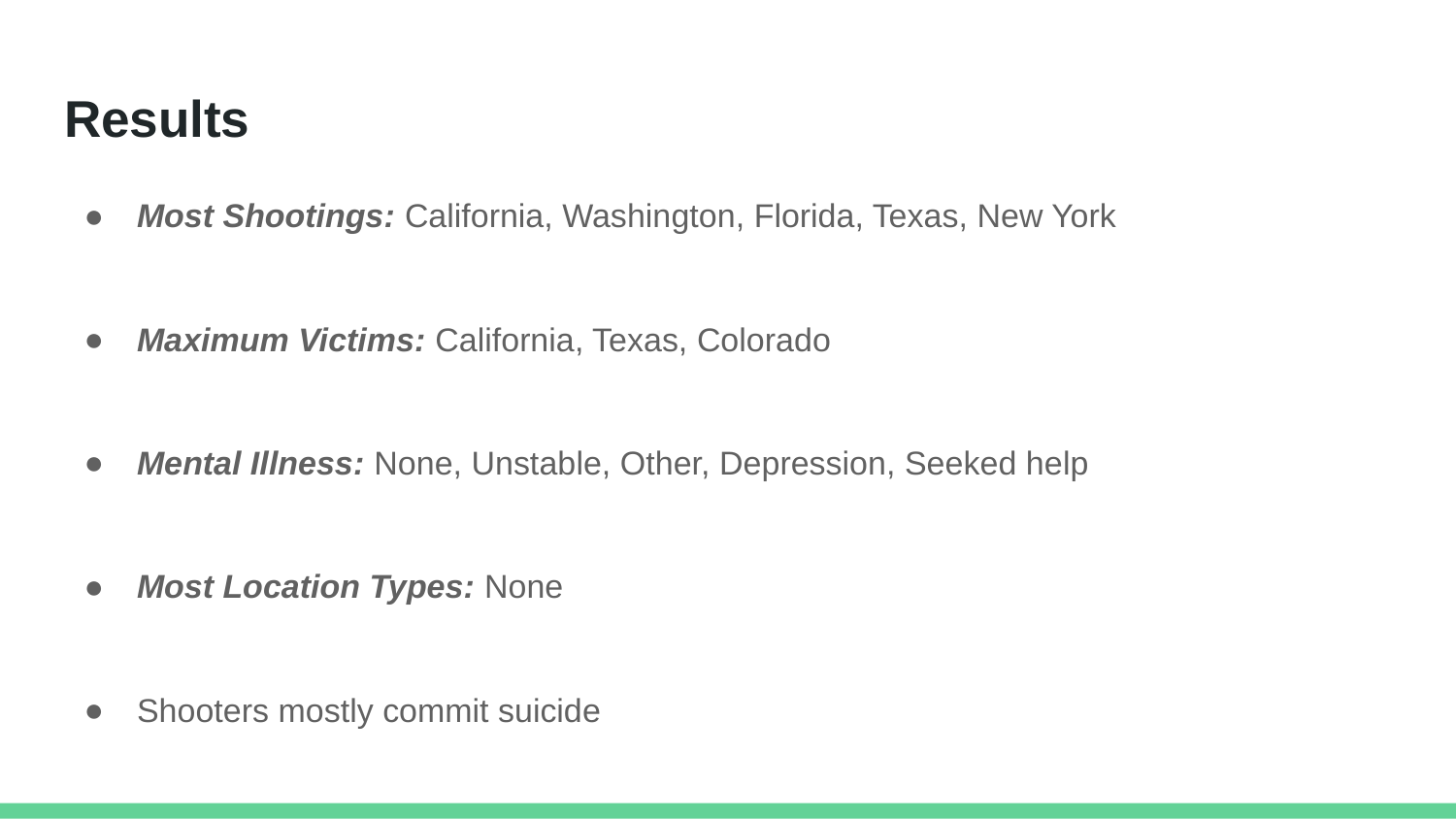

# Results
Most Shootings: California, Washington, Florida, Texas, New York

Maximum Victims: California, Texas, Colorado

Mental Illness: None, Unstable, Other, Depression, Seeked help

Most Location Types: None

Shooters mostly commit suicide